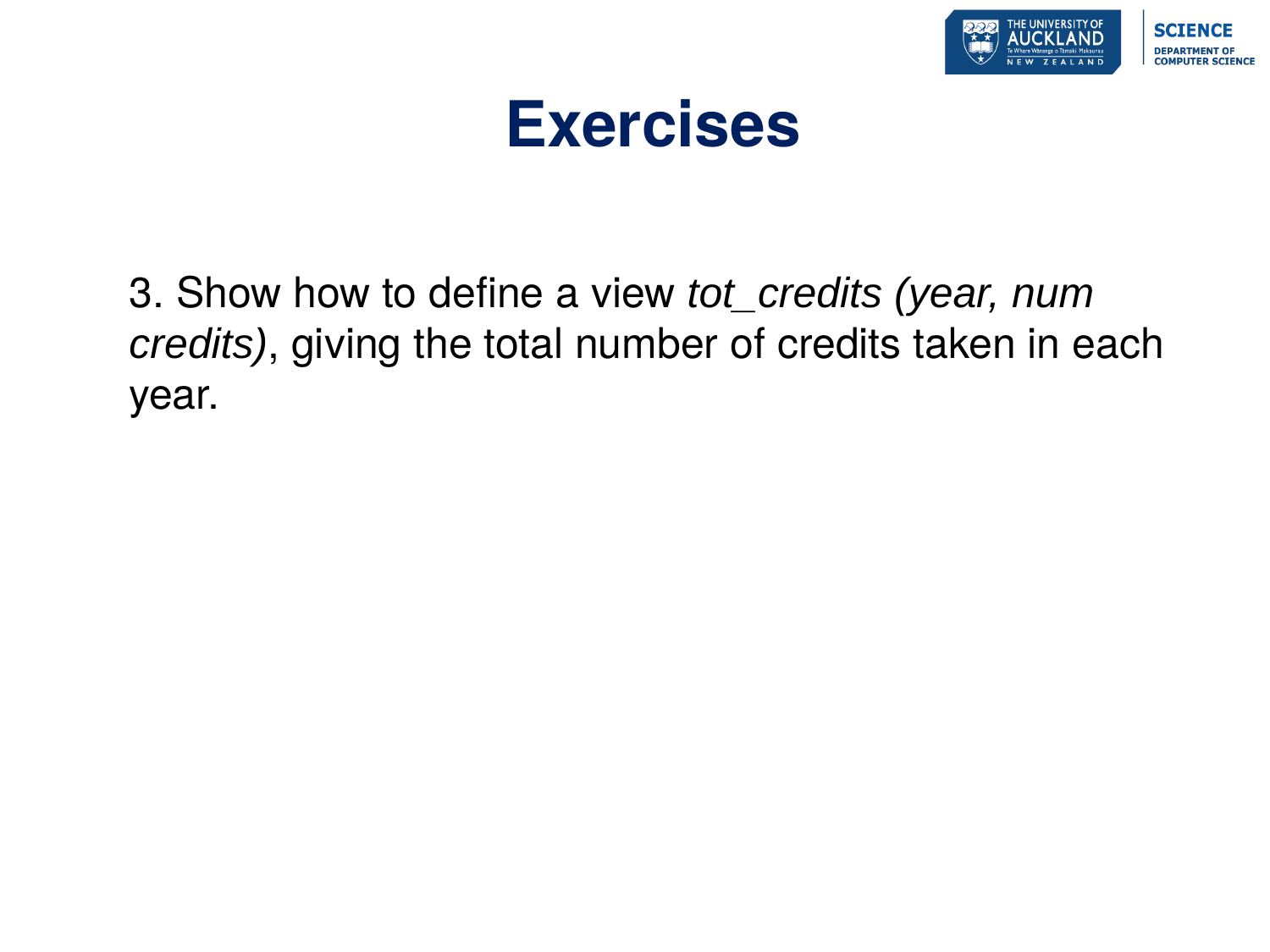

# Exercises
3. Show how to define a view tot_credits (year, num credits), giving the total number of credits taken in each year.
10